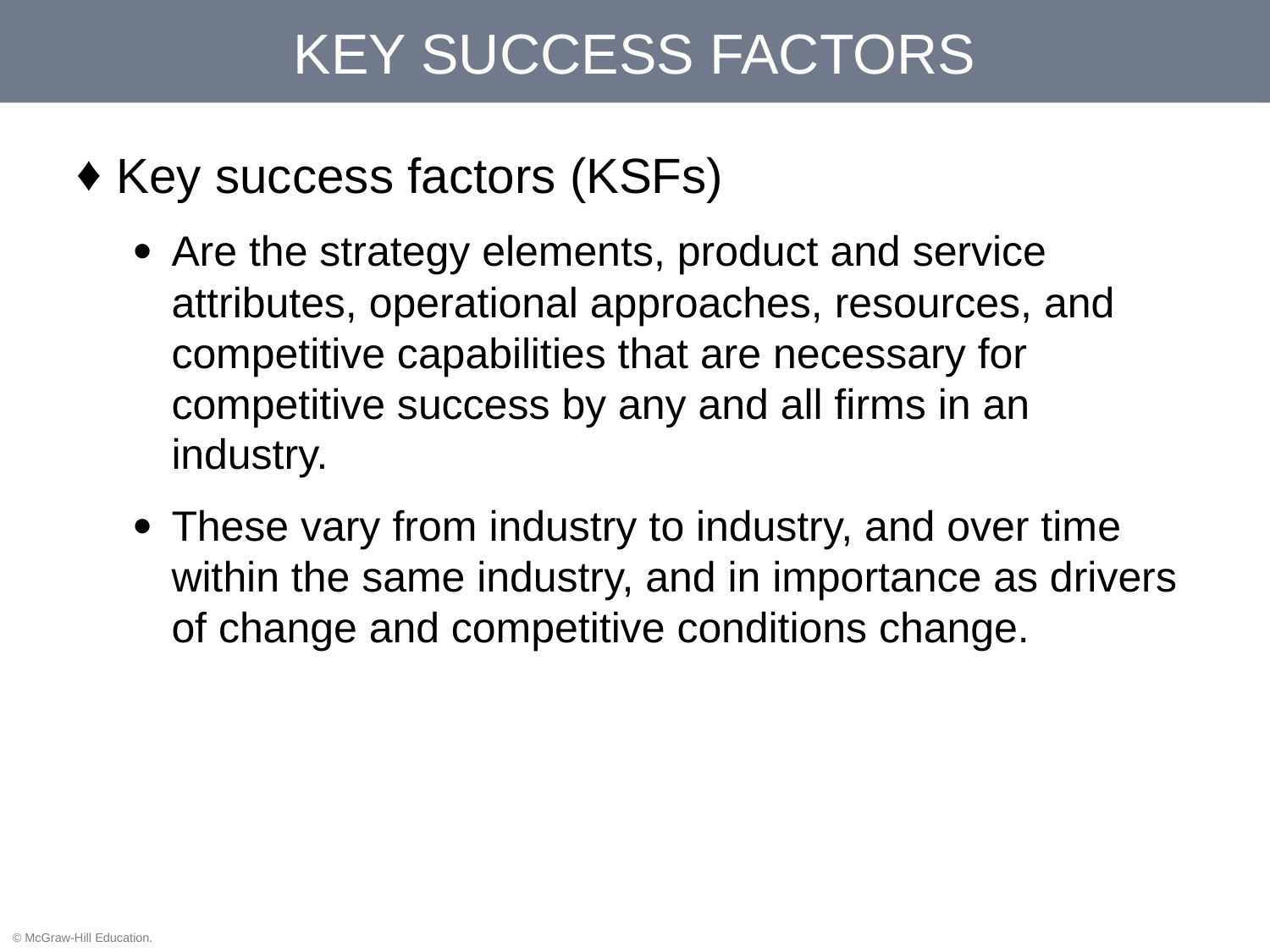

# KEY SUCCESS FACTORS
Key success factors (KSFs)
Are the strategy elements, product and service attributes, operational approaches, resources, and competitive capabilities that are necessary for competitive success by any and all firms in an industry.
These vary from industry to industry, and over time within the same industry, and in importance as drivers of change and competitive conditions change.